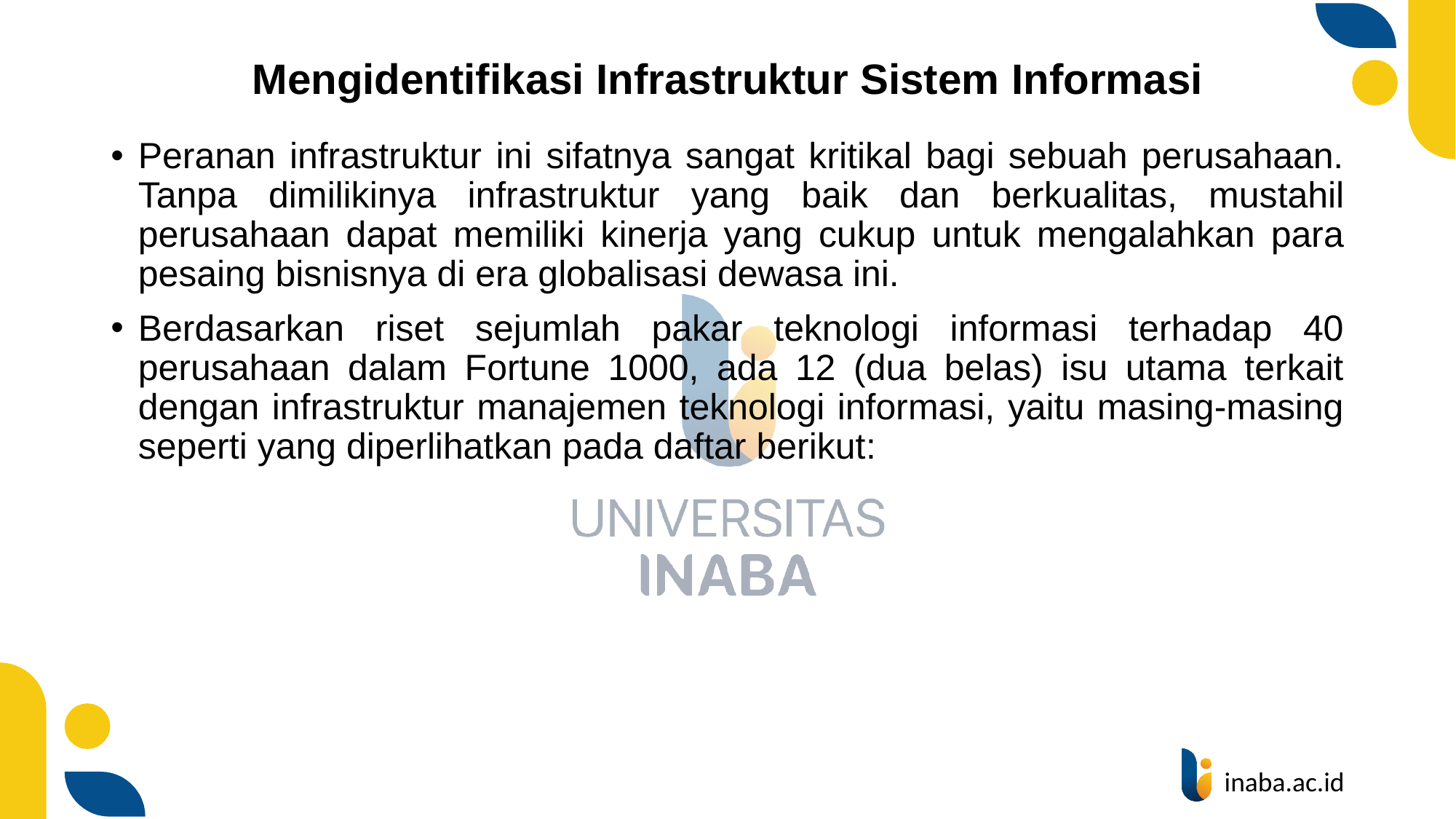

# Mengidentifikasi Infrastruktur Sistem Informasi
Peranan infrastruktur ini sifatnya sangat kritikal bagi sebuah perusahaan. Tanpa dimilikinya infrastruktur yang baik dan berkualitas, mustahil perusahaan dapat memiliki kinerja yang cukup untuk mengalahkan para pesaing bisnisnya di era globalisasi dewasa ini.
Berdasarkan riset sejumlah pakar teknologi informasi terhadap 40 perusahaan dalam Fortune 1000, ada 12 (dua belas) isu utama terkait dengan infrastruktur manajemen teknologi informasi, yaitu masing-masing seperti yang diperlihatkan pada daftar berikut: